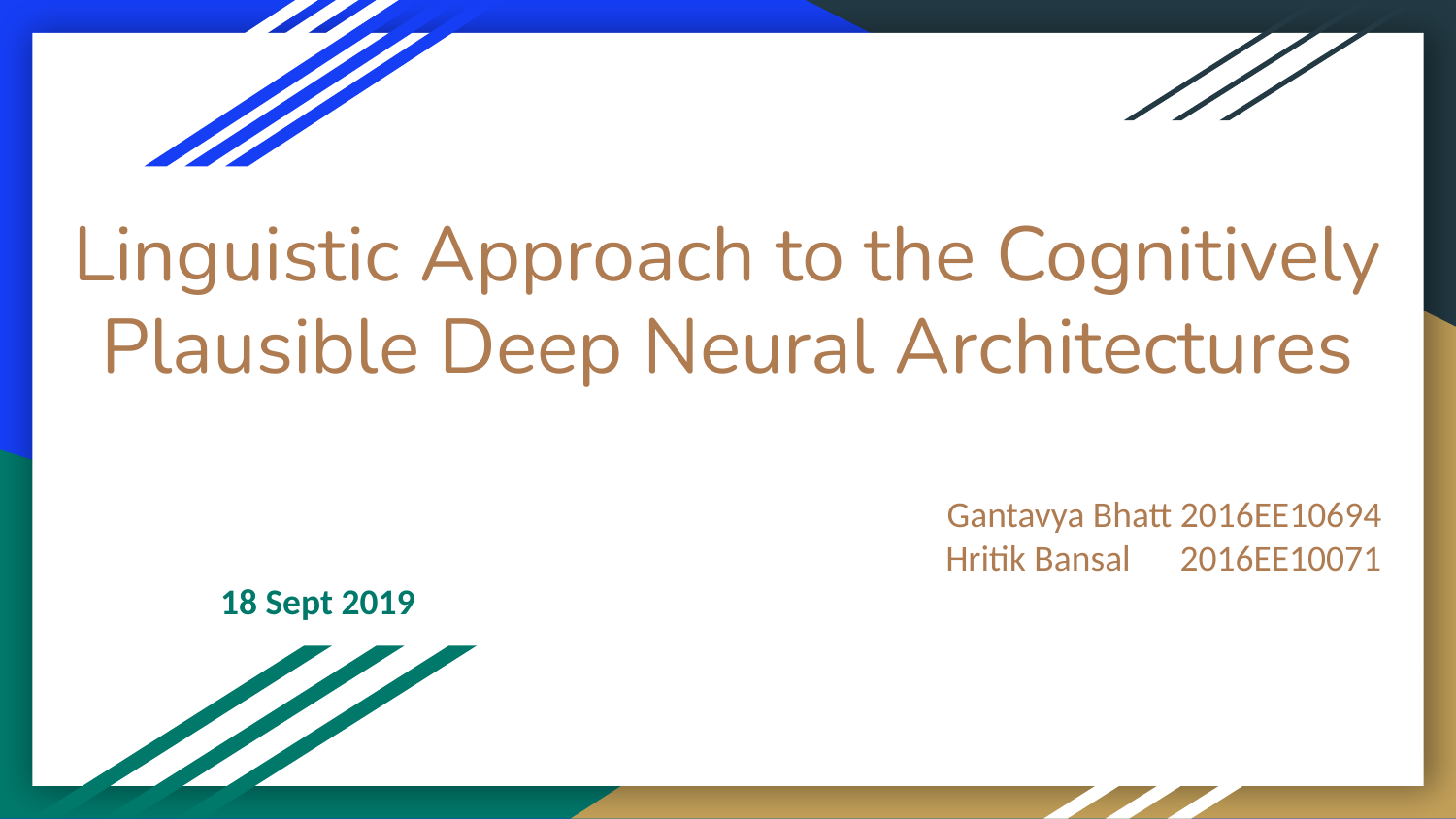

# Linguistic Approach to the Cognitively Plausible Deep Neural Architectures
Gantavya Bhatt 2016EE10694
Hritik Bansal      2016EE10071
      18 Sept 2019